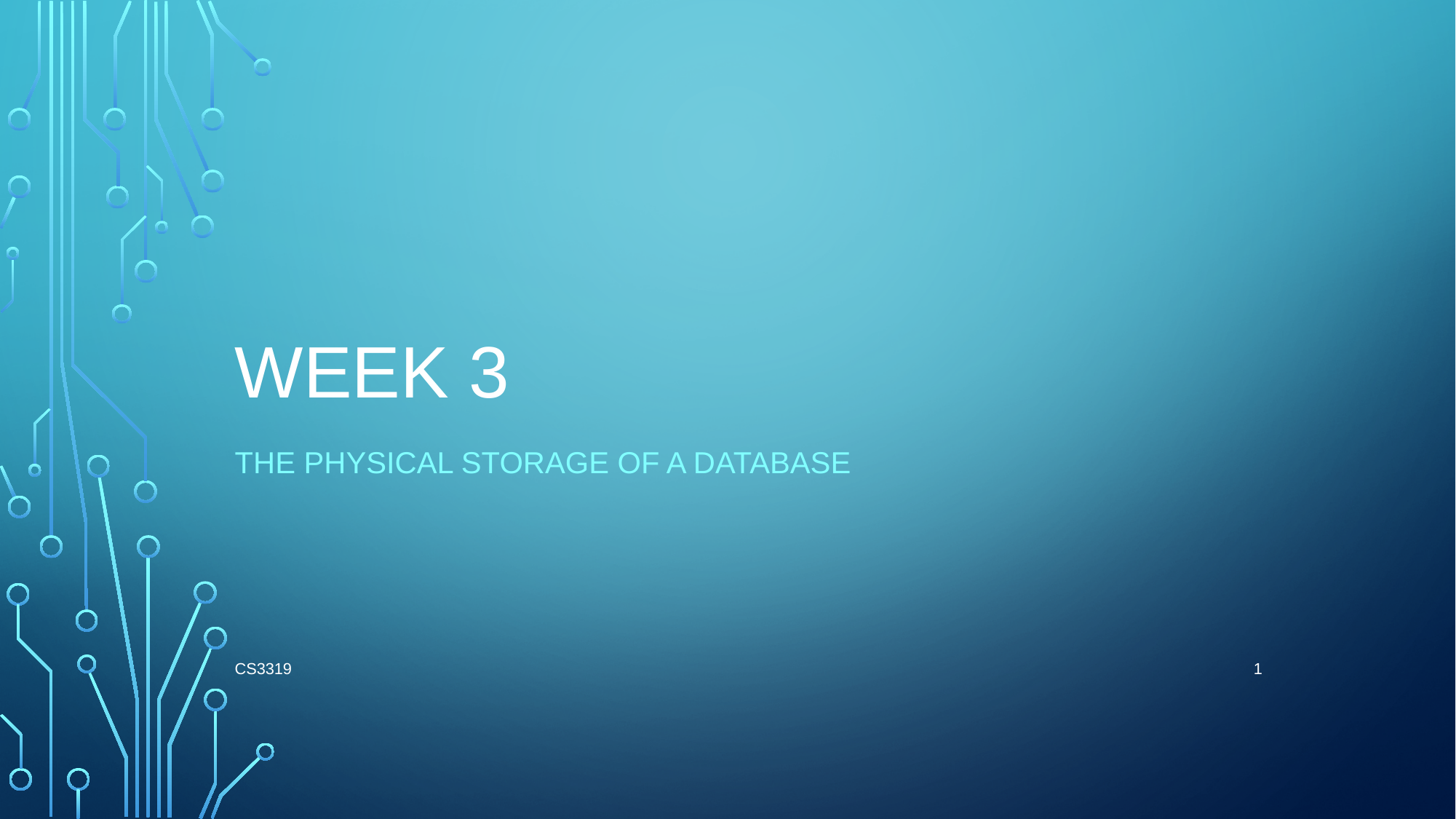

# Week 3
The Physical Storage of A database
1
CS3319